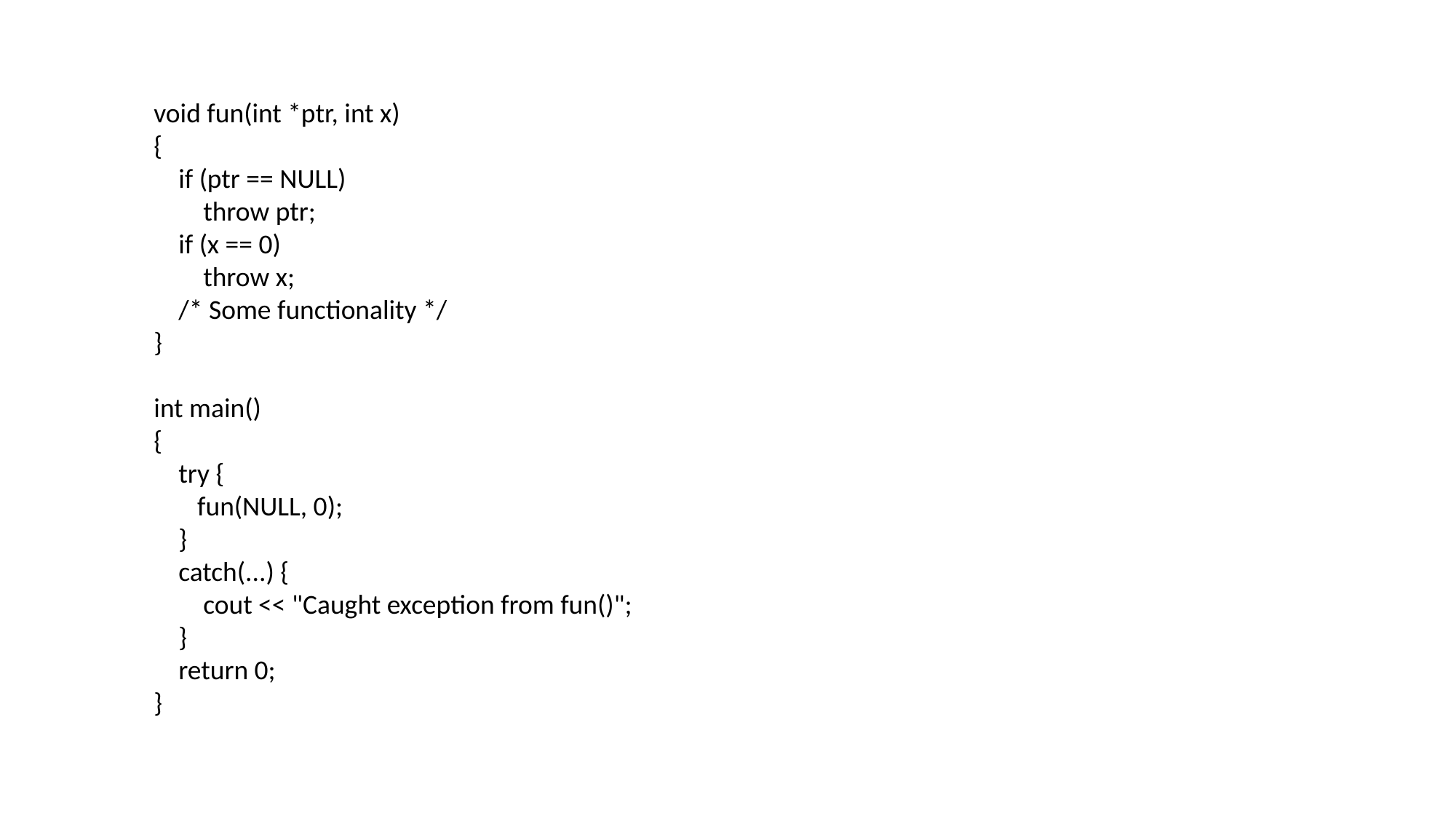

void fun(int *ptr, int x)
{
    if (ptr == NULL)
        throw ptr;
    if (x == 0)
        throw x;
    /* Some functionality */
}

int main()
{
    try {
       fun(NULL, 0);
    }
    catch(...) {
        cout << "Caught exception from fun()";
    }
    return 0;
}